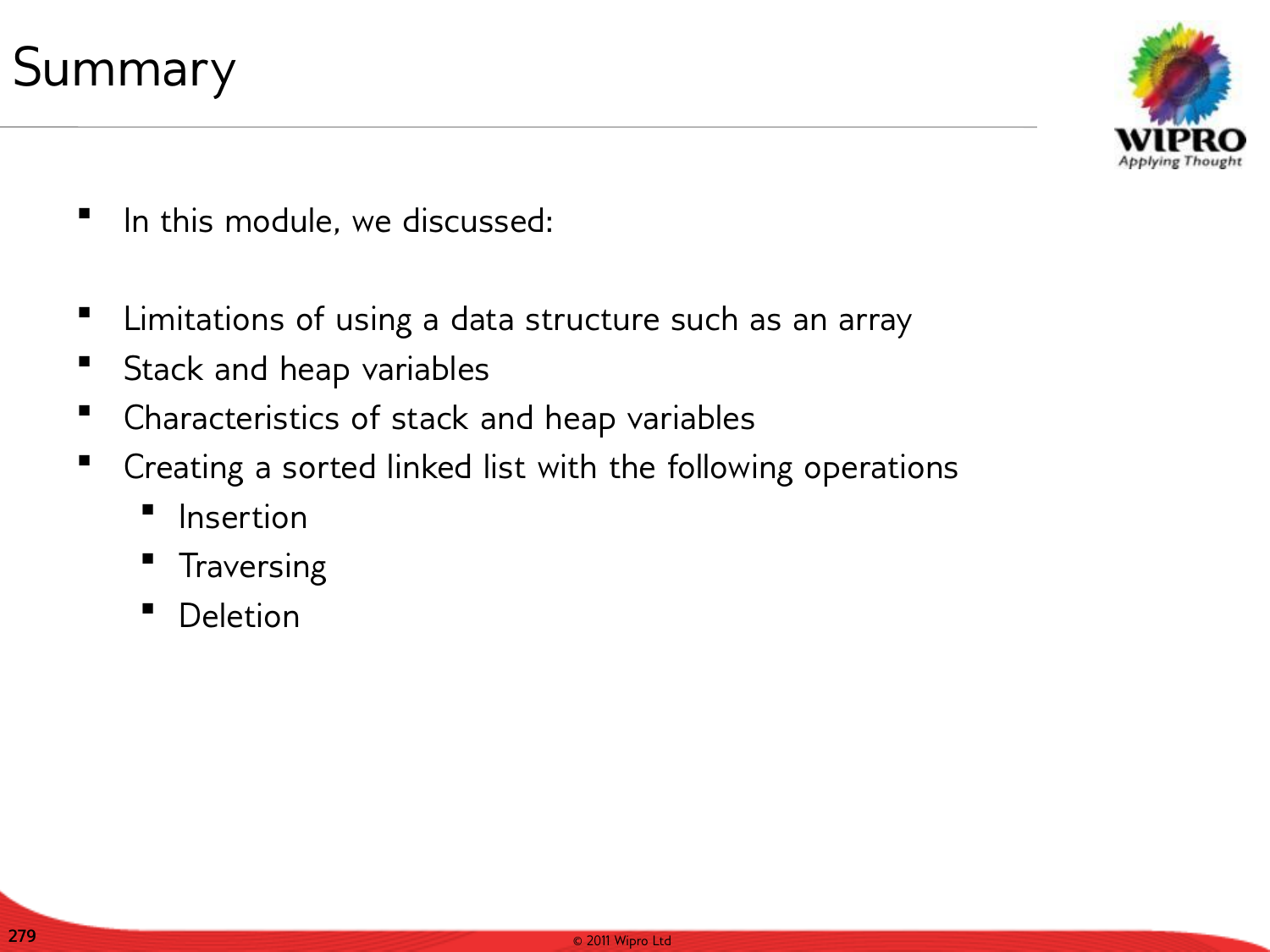

Summary
In this module, we discussed:

Limitations of using a data structure such as an array
Stack and heap variables
Characteristics of stack and heap variables
Creating a sorted linked list with the following operations
Insertion
Traversing
Deletion